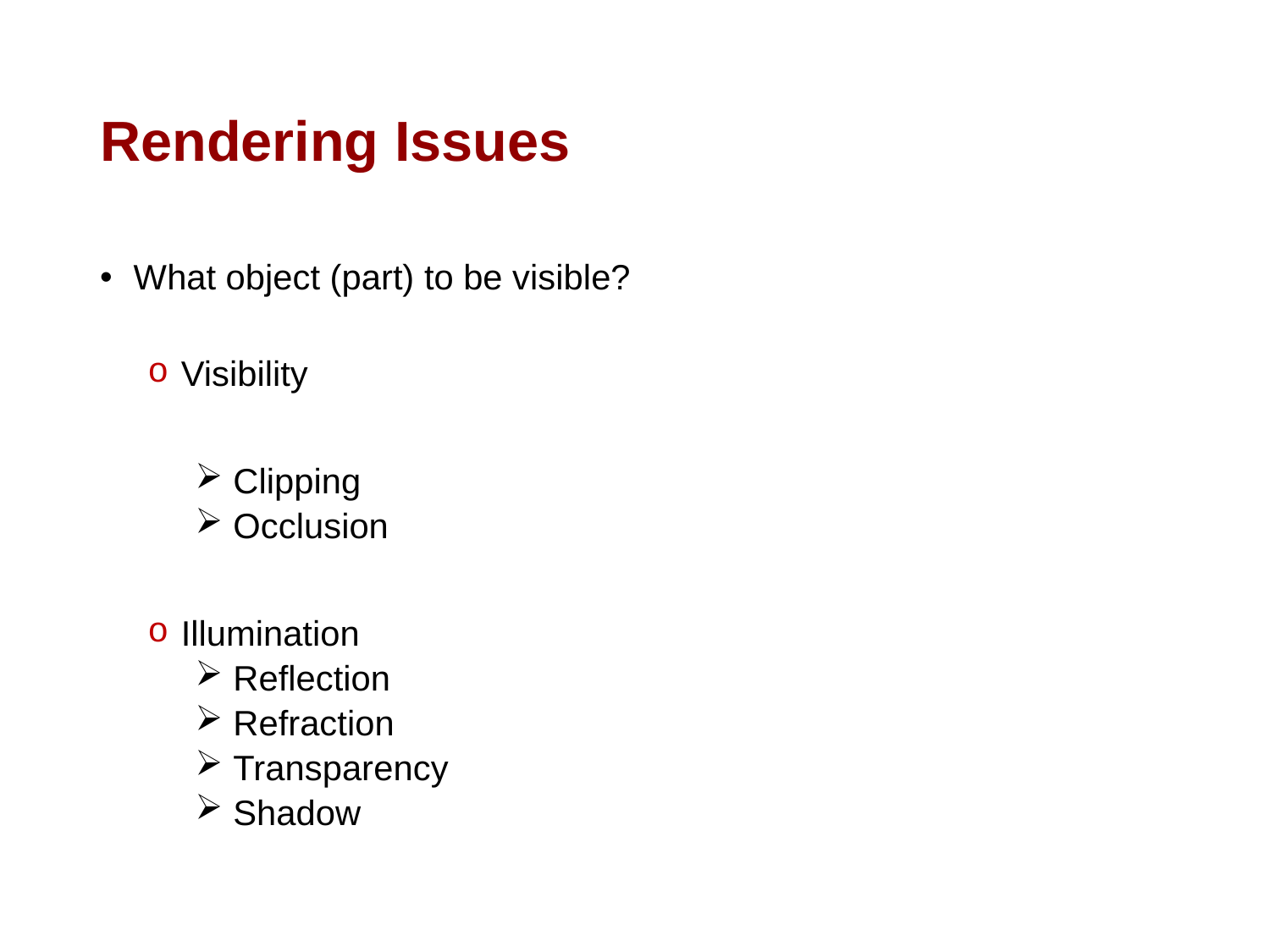

# Rendering Issues
 What object (part) to be visible?

 Visibility

 Clipping
 Occlusion

 Illumination
 Reflection
 Refraction
 Transparency
 Shadow